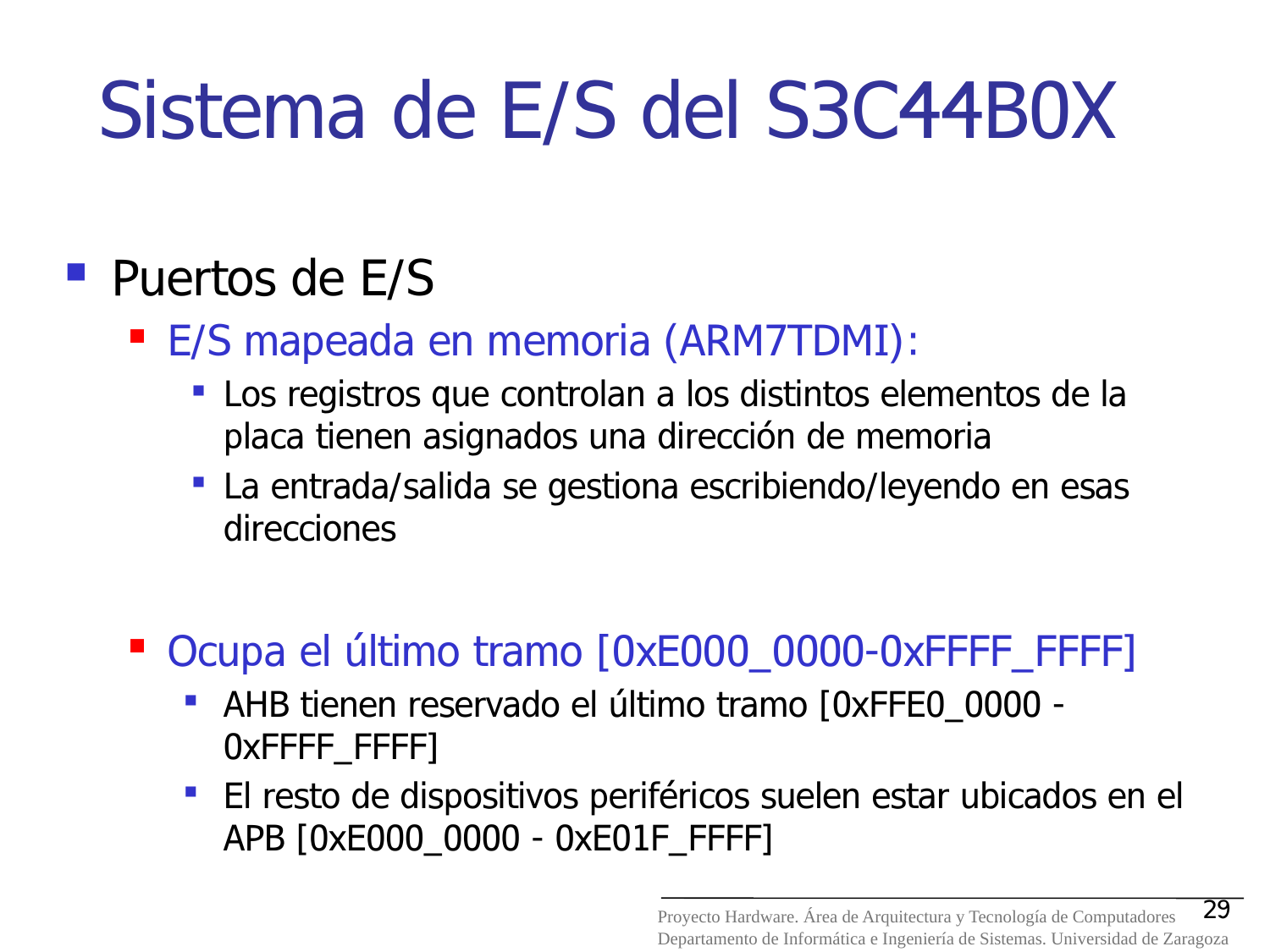

Sistema de E/S del S3C44B0X
Puertos de E/S
E/S mapeada en memoria (ARM7TDMI):
Los registros que controlan a los distintos elementos de la placa tienen asignados una dirección de memoria
La entrada/salida se gestiona escribiendo/leyendo en esas direcciones

Ocupa el último tramo [0xE000_0000-0xFFFF_FFFF]
AHB tienen reservado el último tramo [0xFFE0_0000 - 0xFFFF_FFFF]
El resto de dispositivos periféricos suelen estar ubicados en el APB [0xE000_0000 - 0xE01F_FFFF]
29